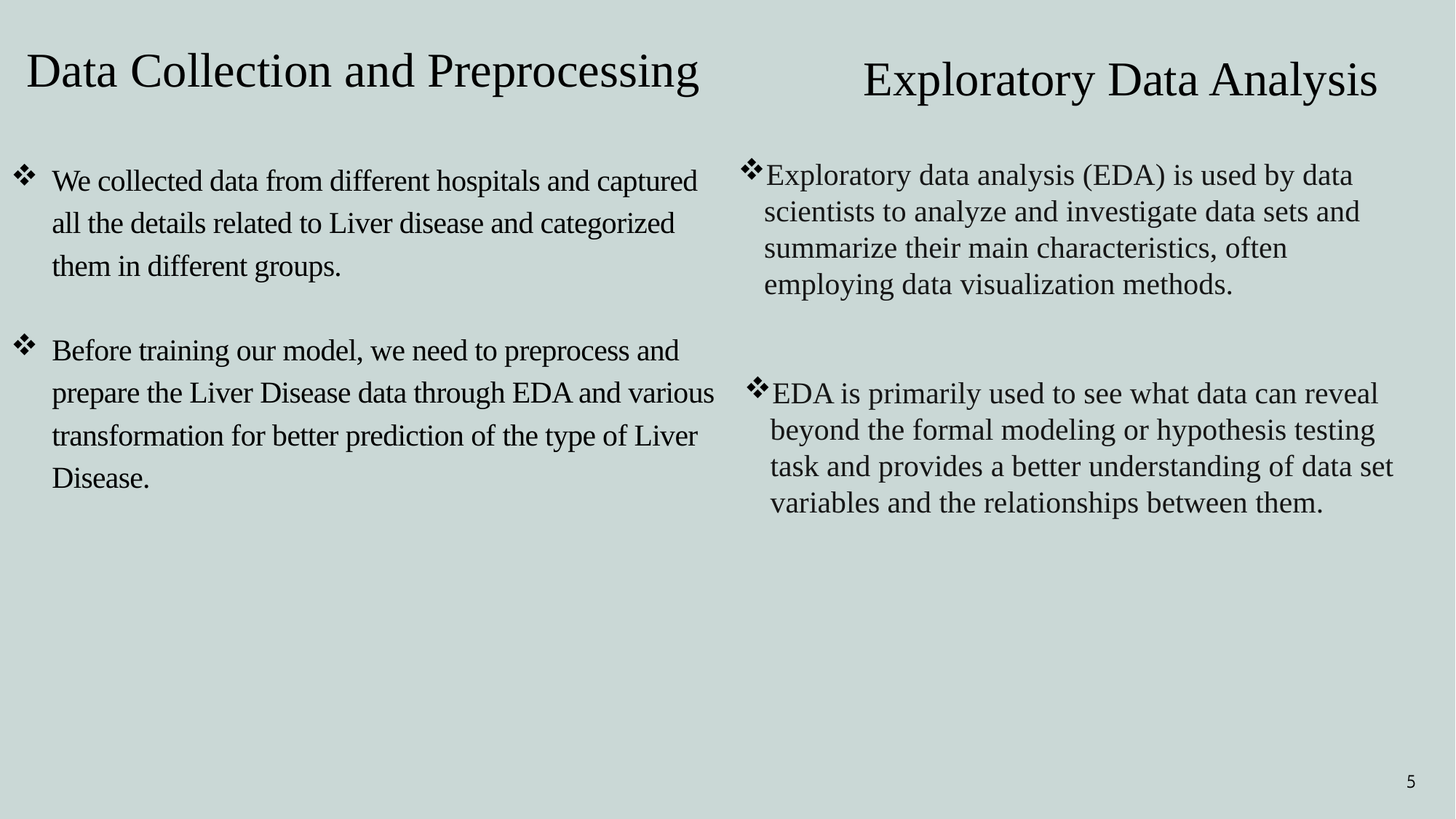

Exploratory Data Analysis
Data Collection and Preprocessing
We collected data from different hospitals and captured all the details related to Liver disease and categorized them in different groups.

Before training our model, we need to preprocess and prepare the Liver Disease data through EDA and various transformation for better prediction of the type of Liver Disease.
Exploratory data analysis (EDA) is used by data scientists to analyze and investigate data sets and summarize their main characteristics, often employing data visualization methods.

EDA is primarily used to see what data can reveal beyond the formal modeling or hypothesis testing task and provides a better understanding of data set variables and the relationships between them.

5